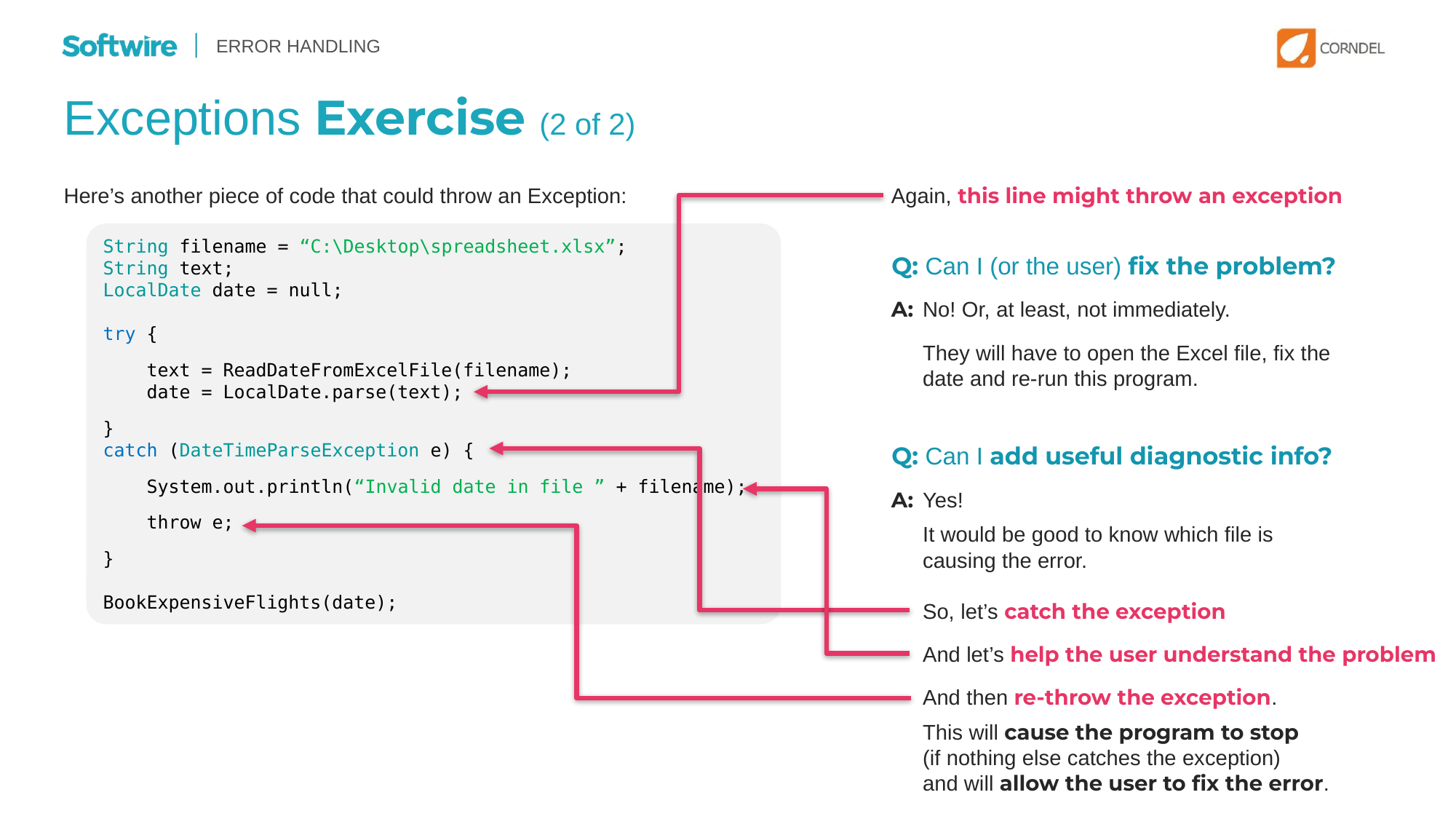

ERROR HANDLING
Exceptions Exercise (2 of 2)
Again, this line might throw an exception
Here’s another piece of code that could throw an Exception:
String filename = “C:\Desktop\spreadsheet.xlsx”;
String text;
LocalDate date = null;

try {

    text = ReadDateFromExcelFile(filename);
    date = LocalDate.parse(text);

}
catch (DateTimeParseException e) {

}

BookExpensiveFlights(date);
String filename = “C:\Desktop\spreadsheet.xlsx”;
String text;
LocalDate date = null;

try {

    text = ReadDateFromExcelFile(filename);
    date = LocalDate.parse(text);

}
catch (DateTimeParseException e) {

    System.out.println(“Invalid date in file ” + filename);

}

BookExpensiveFlights(date);
String filename = “C:\Desktop\spreadsheet.xlsx”;
String text;
LocalDate date = null;

try {

    text = ReadDateFromExcelFile(filename);
    date = LocalDate.parse(text);

}
catch (DateTimeParseException e) {

    System.out.println(“Invalid date in file ” + filename);

    throw e;

}

BookExpensiveFlights(date);
String filename = “C:\Desktop\spreadsheet.xlsx”;
String text;
LocalDate date = null;

    text = ReadDateFromExcelFile(filename);
    date = LocalDate.parse(text);

BookExpensiveFlights(date);
Q: Can I (or the user) fix the problem?
A: 	No! Or, at least, not immediately.
	They will have to open the Excel file, fix the date and re-run this program.
Q: Can I add useful diagnostic info?
A:	Yes!
	It would be good to know which file is causing the error.
	So, let’s catch the exception
	And let’s help the user understand the problem
	And then re-throw the exception.
	This will cause the program to stop
(if nothing else catches the exception)
and will allow the user to fix the error.